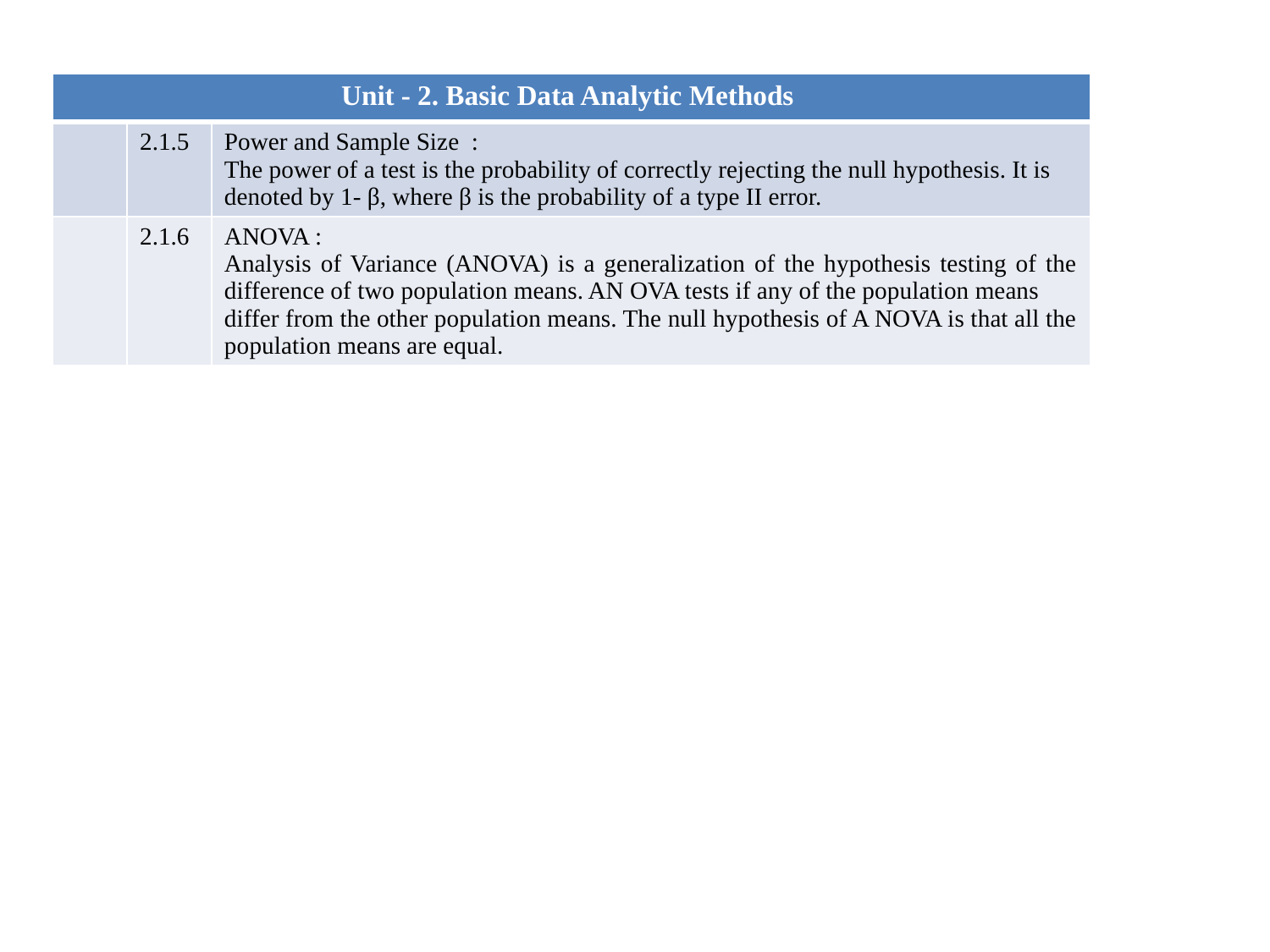

| Unit - 2. Basic Data Analytic Methods |  |  |
| --- | --- | --- |
|  | 2.1.5 | Power and Sample Size : The power of a test is the probability of correctly rejecting the null hypothesis. It is denoted by 1- β, where β is the probability of a type II error. |
|  | 2.1.6 | ANOVA : Analysis of Variance (ANOVA) is a generalization of the hypothesis testing of the difference of two population means. AN OVA tests if any of the population means differ from the other population means. The null hypothesis of A NOVA is that all the population means are equal. |